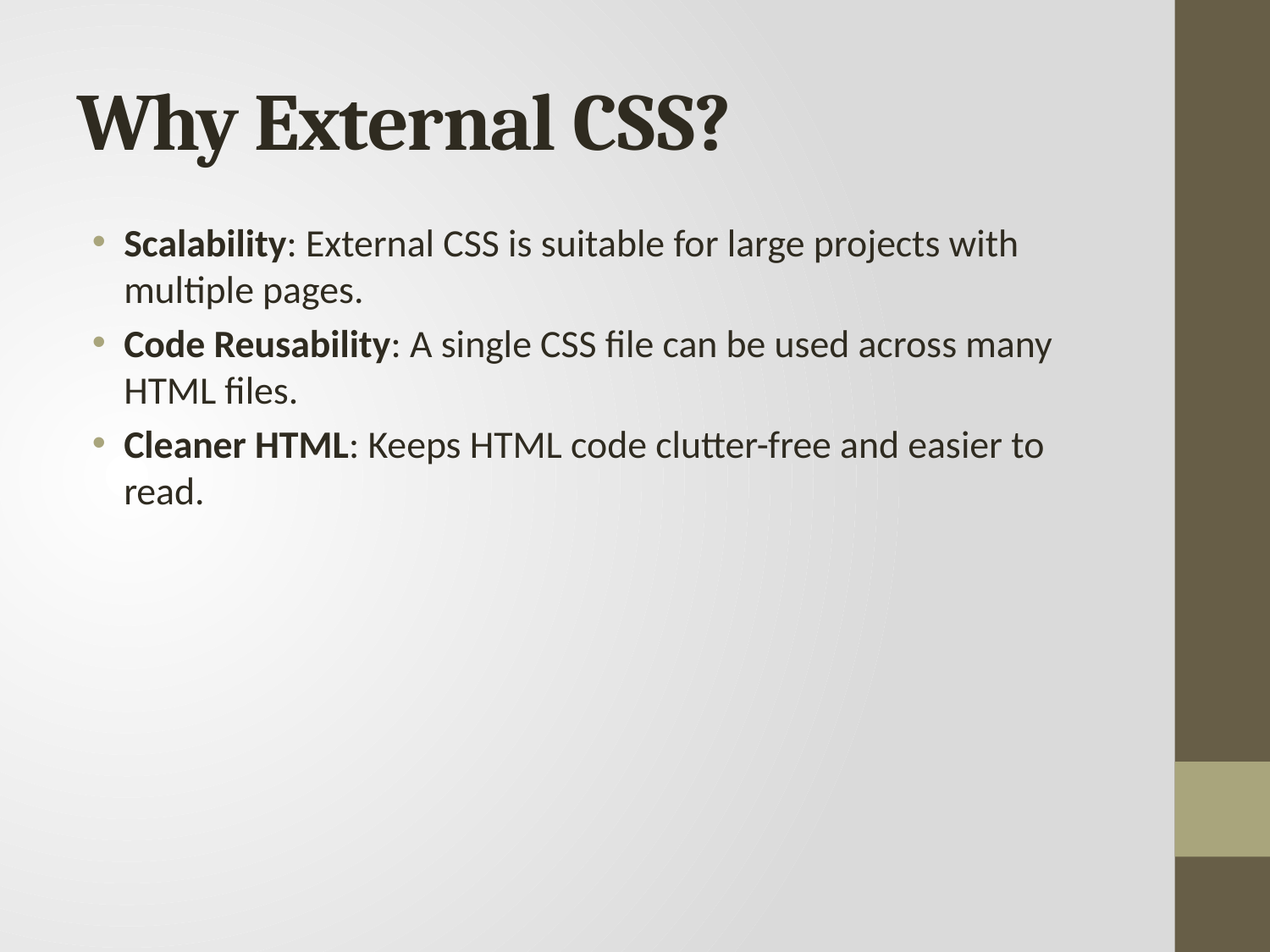

# Why External CSS?
Scalability: External CSS is suitable for large projects with multiple pages.
Code Reusability: A single CSS file can be used across many HTML files.
Cleaner HTML: Keeps HTML code clutter-free and easier to read.